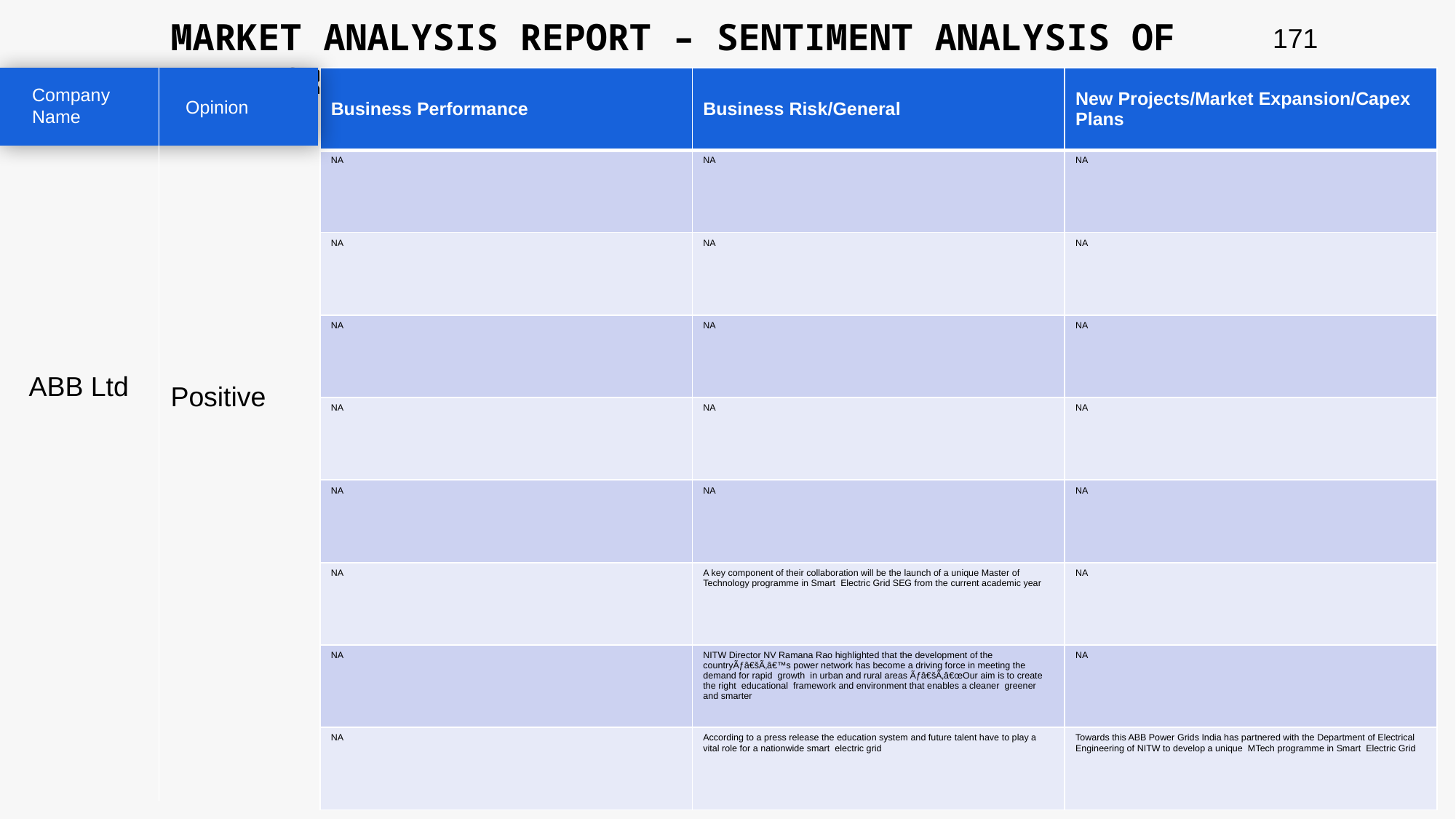

MARKET ANALYSIS REPORT – SENTIMENT ANALYSIS OF PEER GROUP
171

| Business Performance | Business Risk/General | New Projects/Market Expansion/Capex Plans |
| --- | --- | --- |
| NA | NA | NA |
| NA | NA | NA |
| NA | NA | NA |
| NA | NA | NA |
| NA | NA | NA |
| NA | A key component of their collaboration will be the launch of a unique Master of Technology programme in Smart Electric Grid SEG from the current academic year | NA |
| NA | NITW Director NV Ramana Rao highlighted that the development of the countryÃƒâ€šÃ‚â€™s power network has become a driving force in meeting the demand for rapid growth in urban and rural areas Ãƒâ€šÃ‚â€œOur aim is to create the right educational framework and environment that enables a cleaner greener and smarter | NA |
| NA | According to a press release the education system and future talent have to play a vital role for a nationwide smart electric grid | Towards this ABB Power Grids India has partnered with the Department of Electrical Engineering of NITW to develop a unique MTech programme in Smart Electric Grid |
Company Name
Opinion
ABB Ltd
Positive